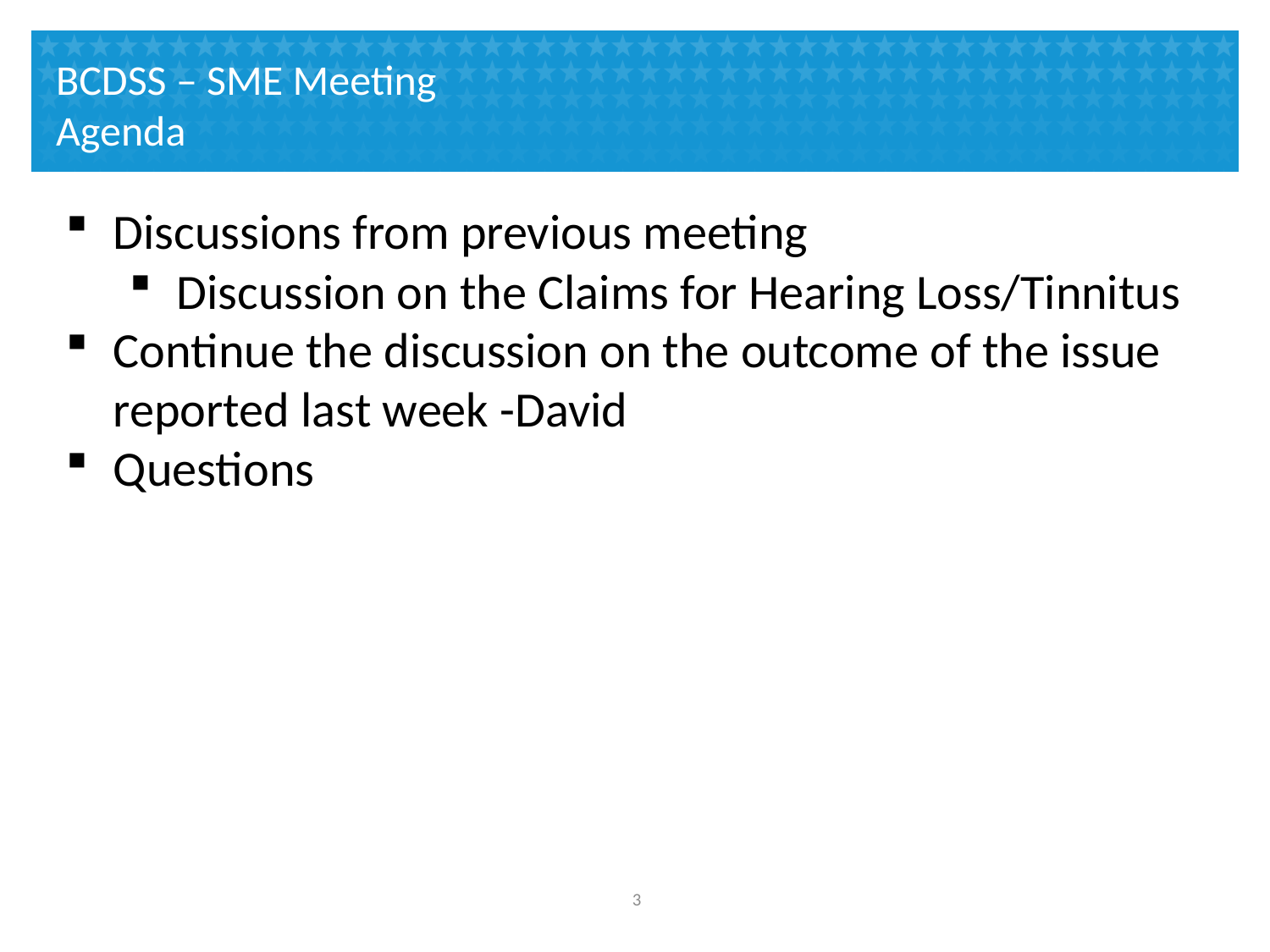

# BCDSS – SME Meeting Agenda
Discussions from previous meeting
Discussion on the Claims for Hearing Loss/Tinnitus
Continue the discussion on the outcome of the issue reported last week -David
Questions

3